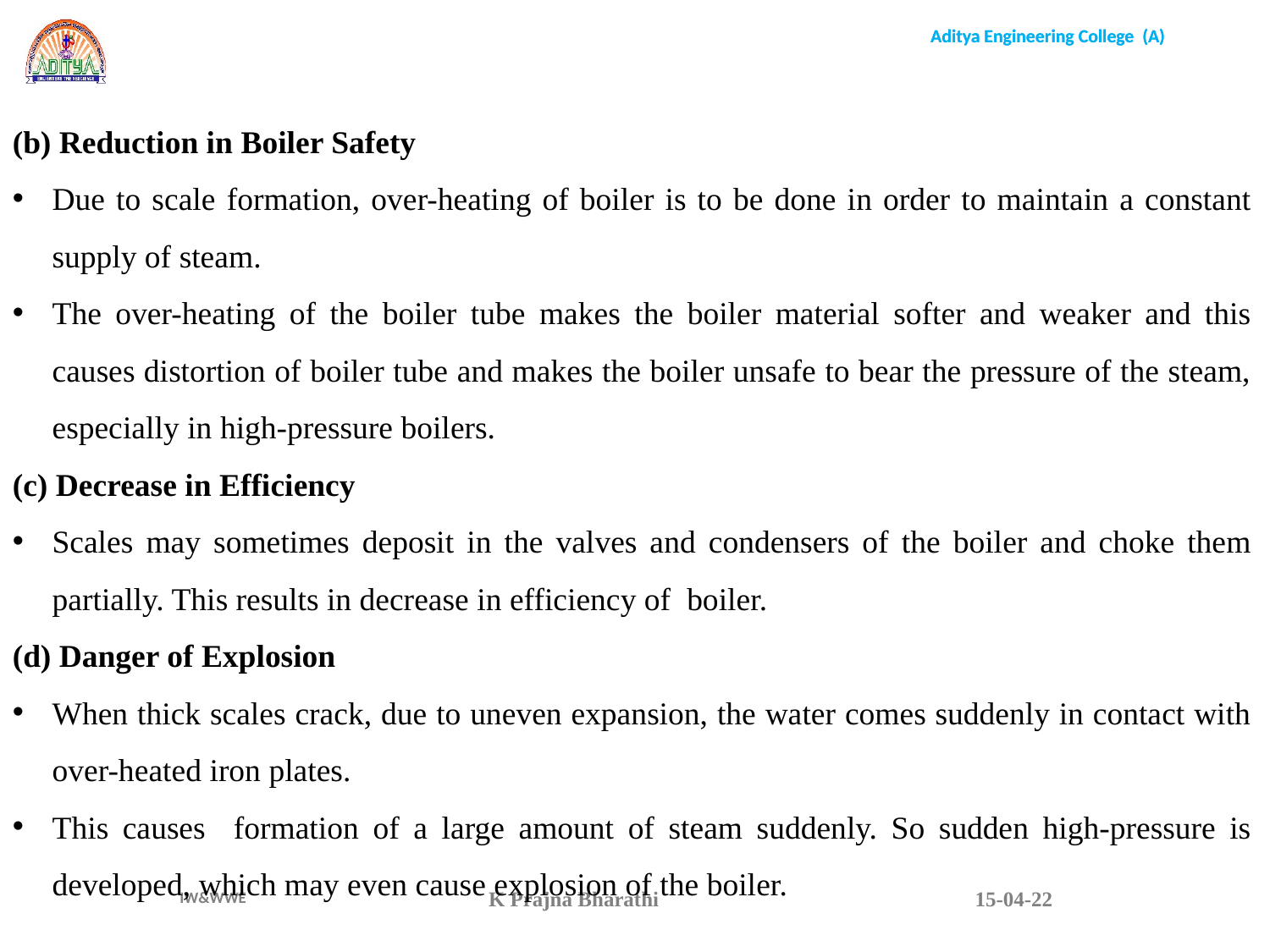

(b) Reduction in Boiler Safety
Due to scale formation, over-heating of boiler is to be done in order to maintain a constant supply of steam.
The over-heating of the boiler tube makes the boiler material softer and weaker and this causes distortion of boiler tube and makes the boiler unsafe to bear the pressure of the steam, especially in high-pressure boilers.
(c) Decrease in Efficiency
Scales may sometimes deposit in the valves and condensers of the boiler and choke them partially. This results in decrease in efficiency of  boiler.
(d) Danger of Explosion
When thick scales crack, due to uneven expansion, the water comes suddenly in contact with over-heated iron plates.
This causes  formation of a large amount of steam suddenly. So sudden high-pressure is developed, which may even cause explosion of the boiler.
K Prajna Bharathi
15-04-22